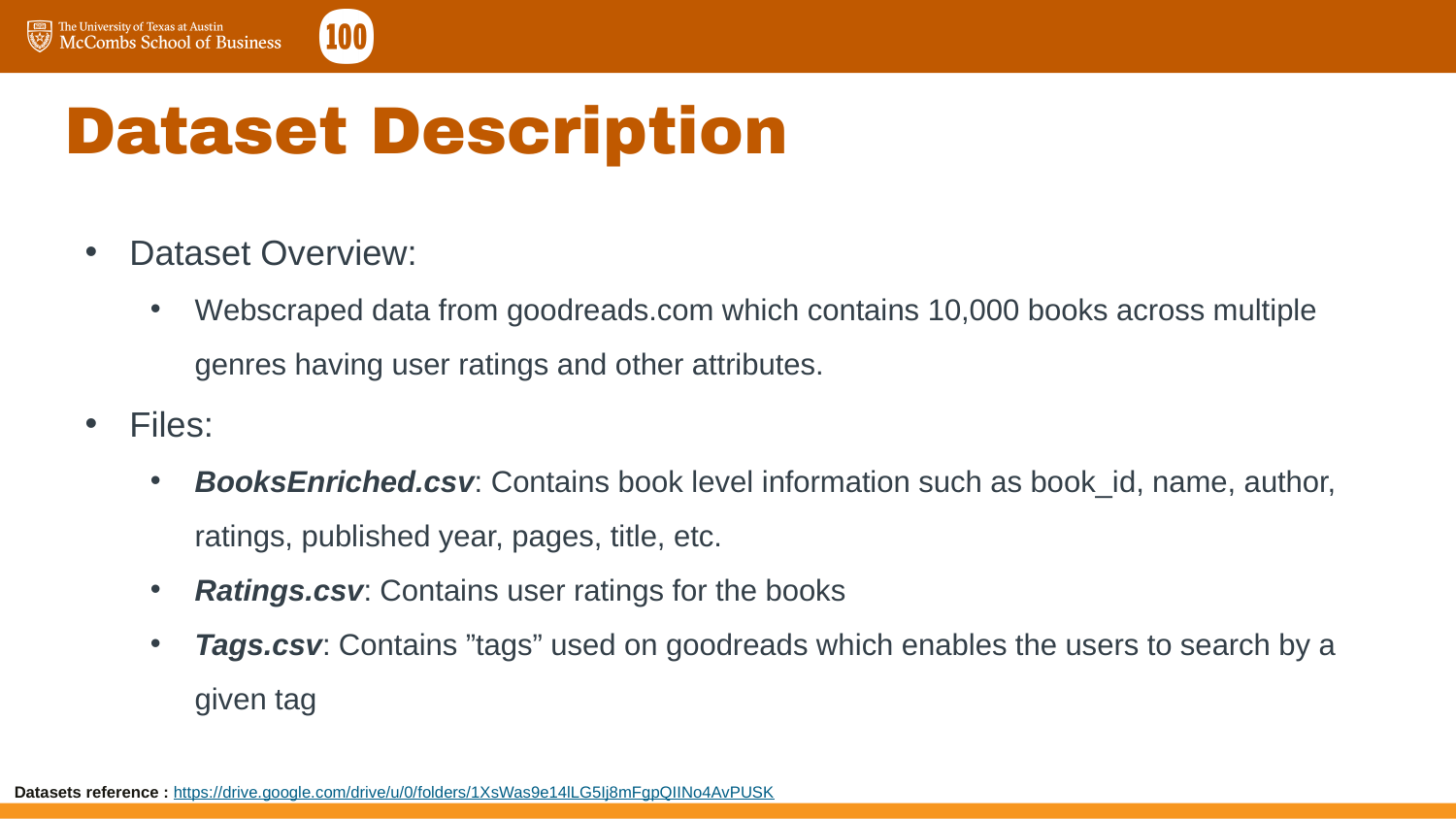

# Dataset Description
Dataset Overview:
Webscraped data from goodreads.com which contains 10,000 books across multiple genres having user ratings and other attributes.
Files:
BooksEnriched.csv: Contains book level information such as book_id, name, author, ratings, published year, pages, title, etc.
Ratings.csv: Contains user ratings for the books
Tags.csv: Contains ”tags” used on goodreads which enables the users to search by a given tag

Datasets reference : https://drive.google.com/drive/u/0/folders/1XsWas9e14lLG5Ij8mFgpQIINo4AvPUSK